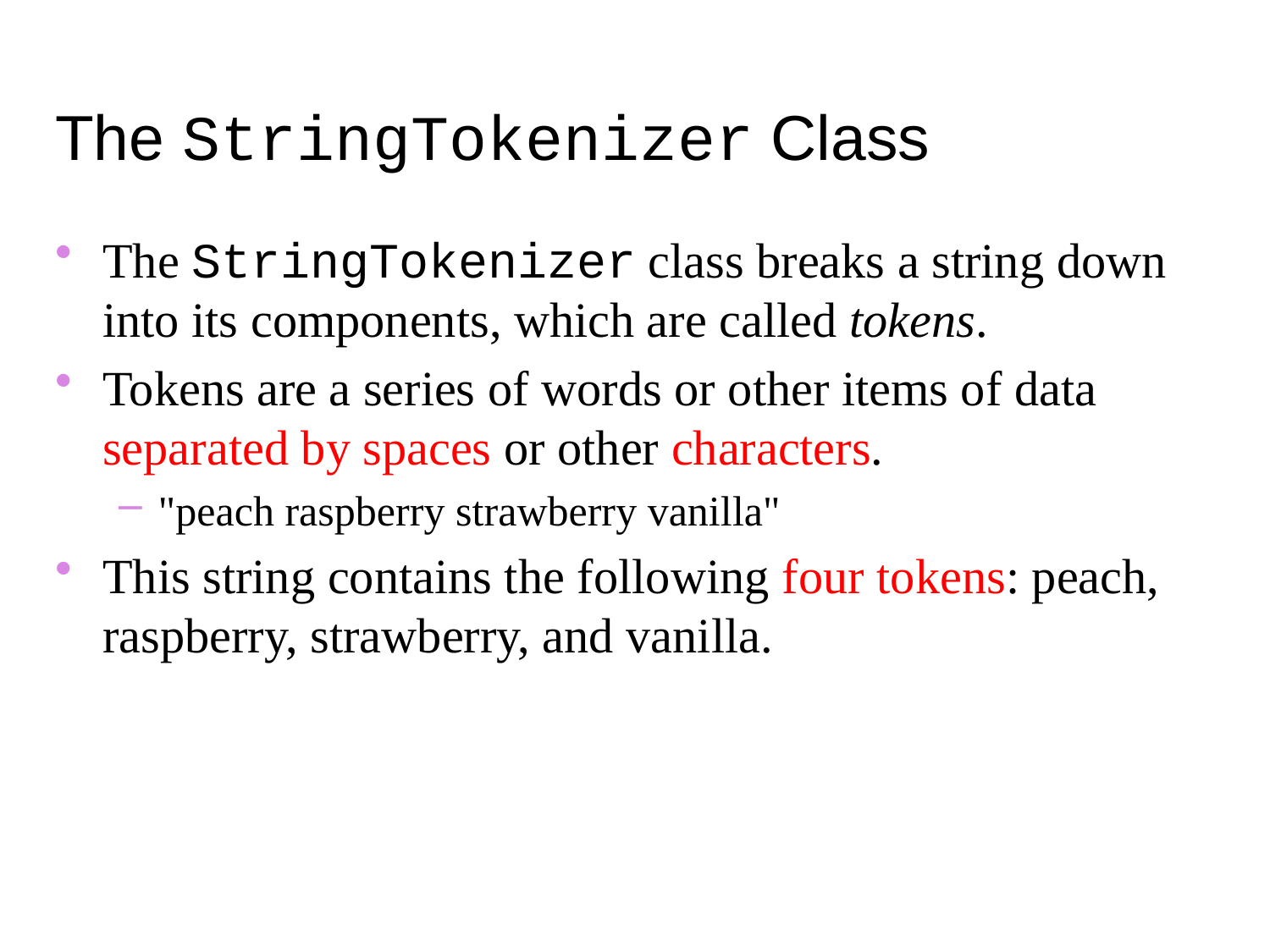

The StringTokenizer Class
The StringTokenizer class breaks a string down into its components, which are called tokens.
Tokens are a series of words or other items of data separated by spaces or other characters.
"peach raspberry strawberry vanilla"
This string contains the following four tokens: peach, raspberry, strawberry, and vanilla.